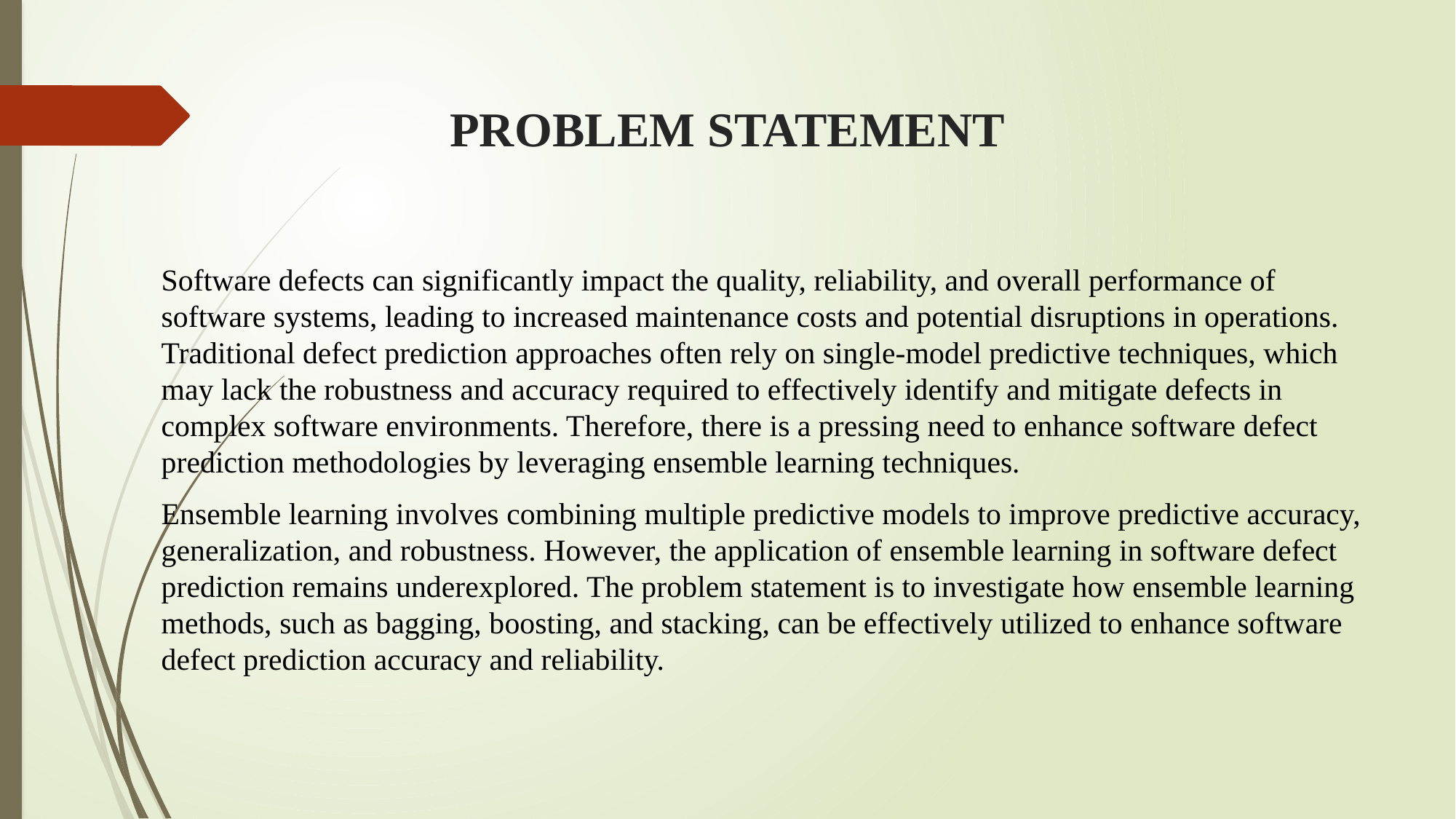

# PROBLEM STATEMENT
Software defects can significantly impact the quality, reliability, and overall performance of software systems, leading to increased maintenance costs and potential disruptions in operations. Traditional defect prediction approaches often rely on single-model predictive techniques, which may lack the robustness and accuracy required to effectively identify and mitigate defects in complex software environments. Therefore, there is a pressing need to enhance software defect prediction methodologies by leveraging ensemble learning techniques.
Ensemble learning involves combining multiple predictive models to improve predictive accuracy, generalization, and robustness. However, the application of ensemble learning in software defect prediction remains underexplored. The problem statement is to investigate how ensemble learning methods, such as bagging, boosting, and stacking, can be effectively utilized to enhance software defect prediction accuracy and reliability.